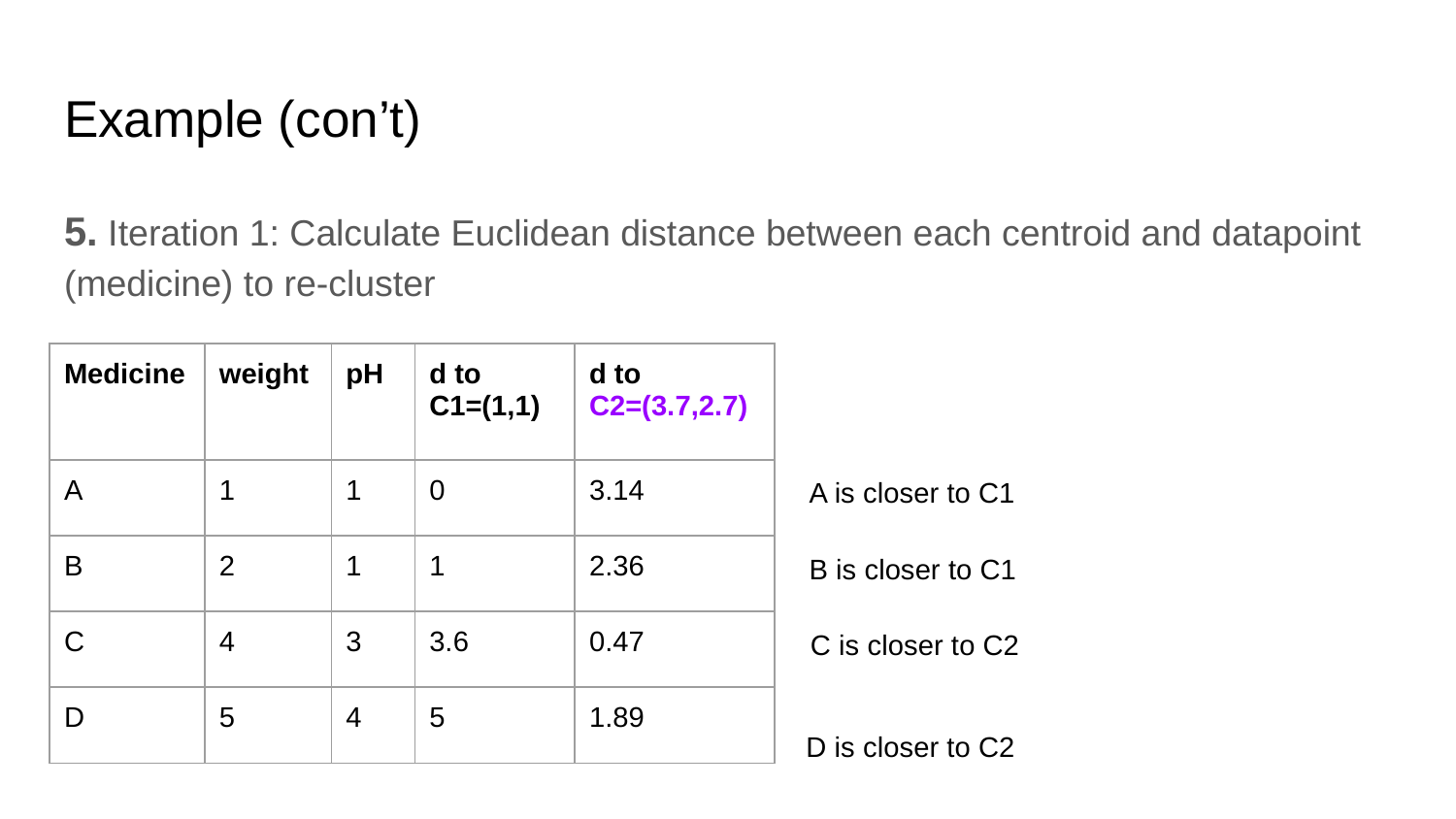

# Example (con’t)
5. Iteration 1: Calculate Euclidean distance between each centroid and datapoint (medicine) to re-cluster

| Medicine | weight | pH | d to C1=(1,1) | d to C2=(3.7,2.7) |
| --- | --- | --- | --- | --- |
| A | 1 | 1 | 0 | 3.14 |
| B | 2 | 1 | 1 | 2.36 |
| C | 4 | 3 | 3.6 | 0.47 |
| D | 5 | 4 | 5 | 1.89 |
A is closer to C1
B is closer to C1
C is closer to C2
D is closer to C2